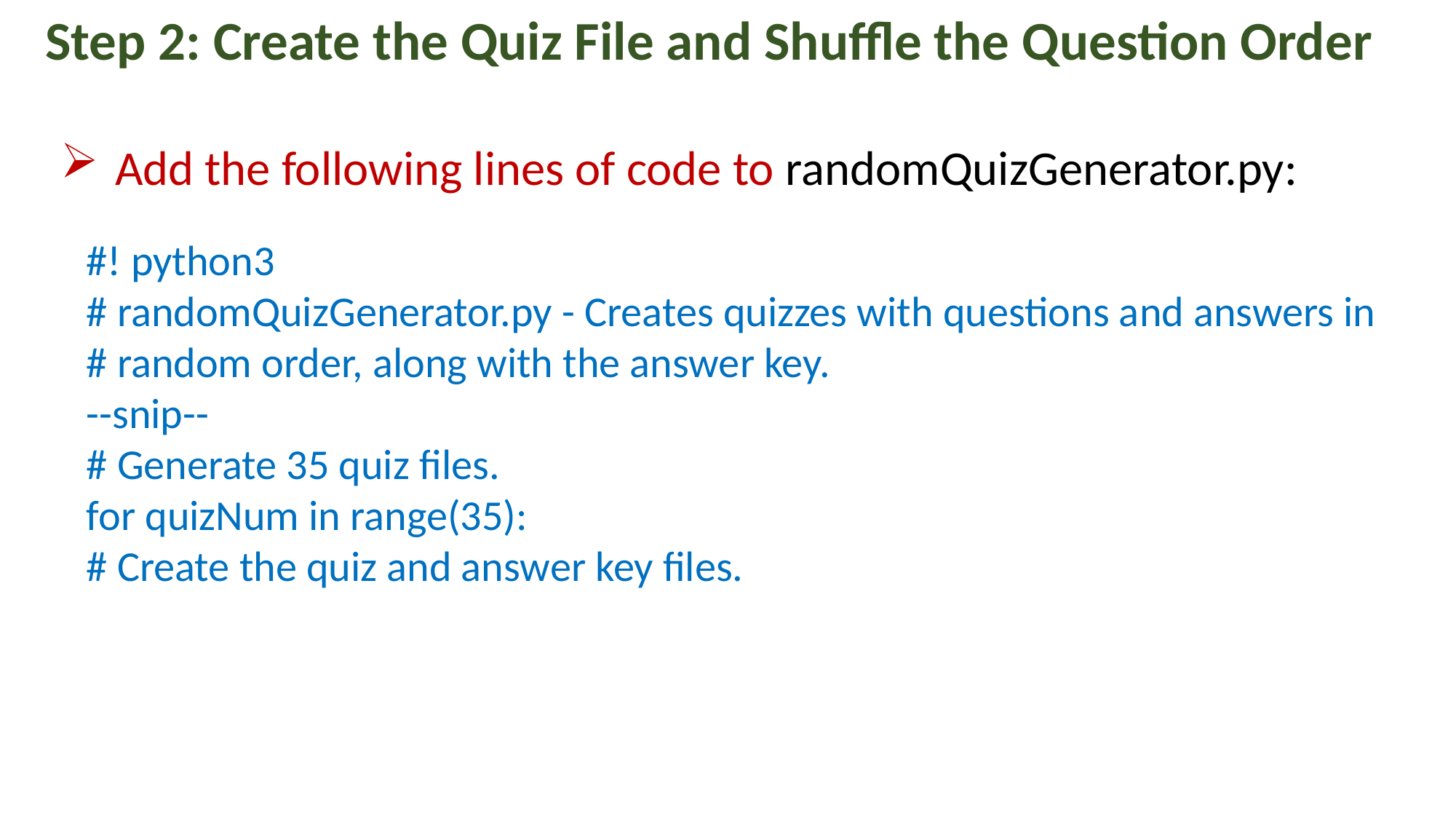

Step 2: Create the Quiz File and Shuffle the Question Order
Add the following lines of code to randomQuizGenerator.py:

#! python3
# randomQuizGenerator.py - Creates quizzes with questions and answers in
# random order, along with the answer key.
--snip--
# Generate 35 quiz files.
for quizNum in range(35):
# Create the quiz and answer key files.